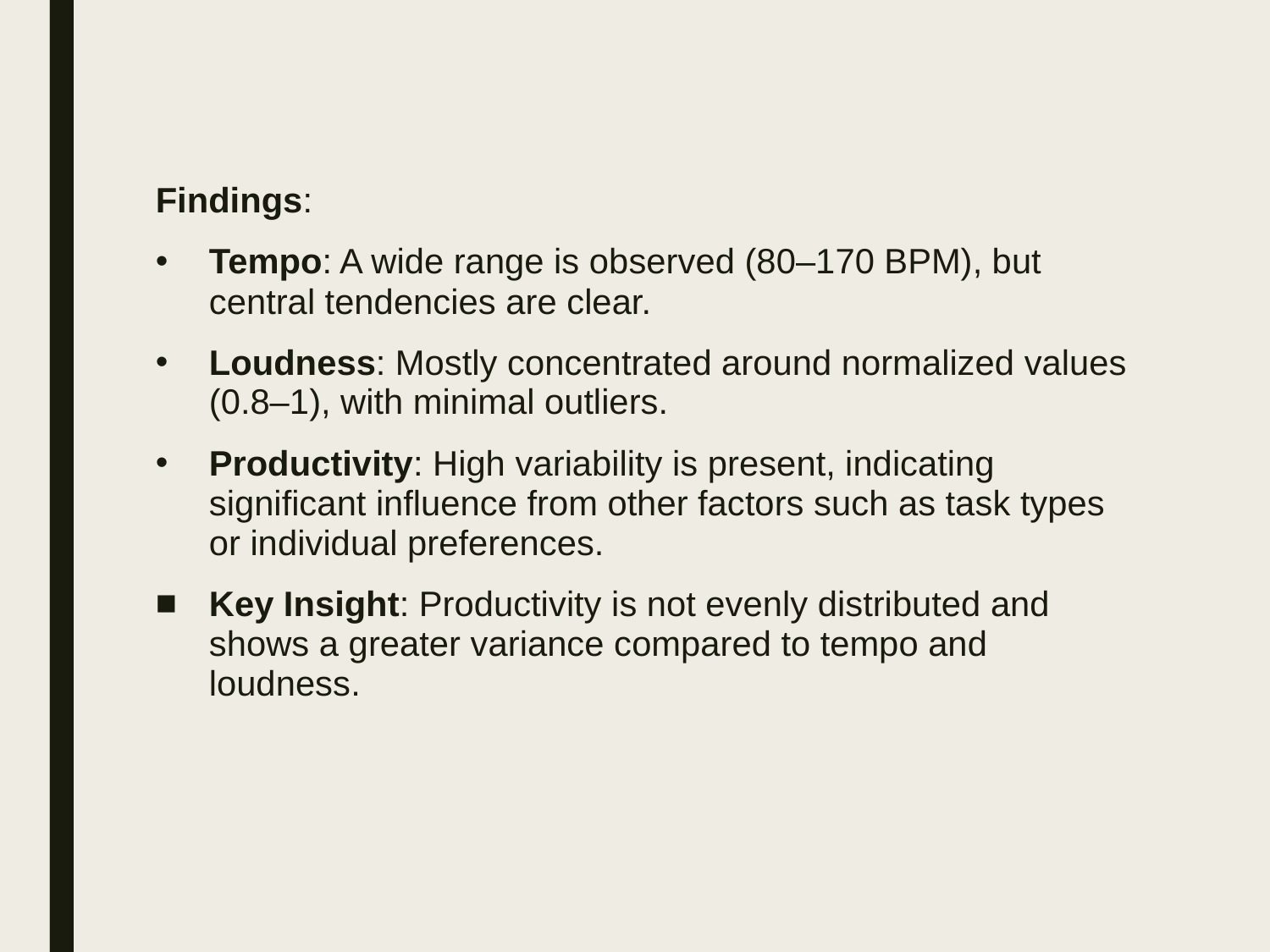

Findings:
Tempo: A wide range is observed (80–170 BPM), but central tendencies are clear.
Loudness: Mostly concentrated around normalized values (0.8–1), with minimal outliers.
Productivity: High variability is present, indicating significant influence from other factors such as task types or individual preferences.
Key Insight: Productivity is not evenly distributed and shows a greater variance compared to tempo and loudness.